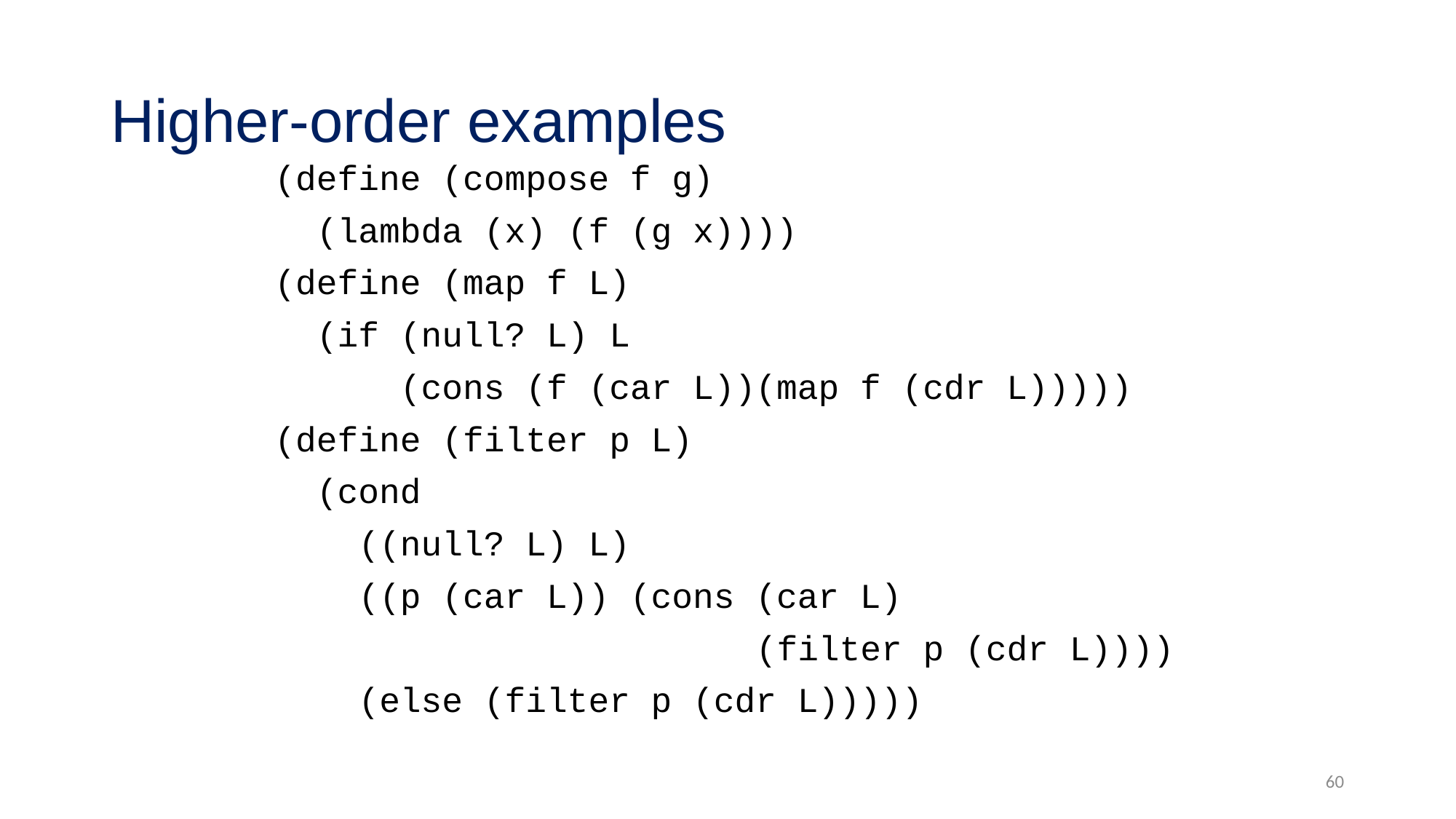

# Higher-order examples
(define (compose f g)
  (lambda (x) (f (g x))))
(define (map f L)
  (if (null? L) L
      (cons (f (car L))(map f (cdr L)))))
(define (filter p L)
  (cond
    ((null? L) L)
    ((p (car L)) (cons (car L)
                       (filter p (cdr L))))
    (else (filter p (cdr L)))))
60